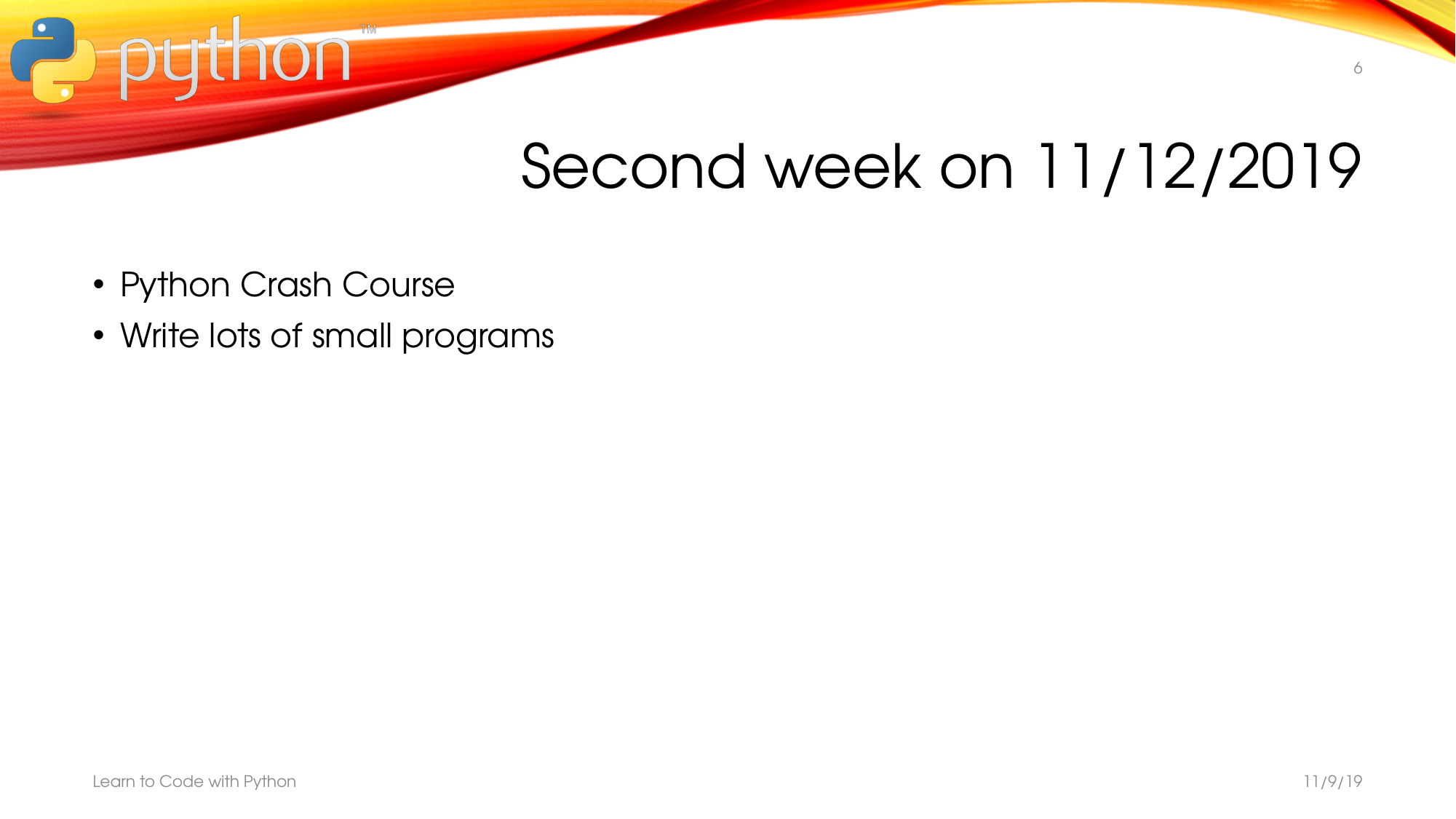

6
# Second week on 11/12/2019
Python Crash Course
Write lots of small programs
Learn to Code with Python
11/9/19